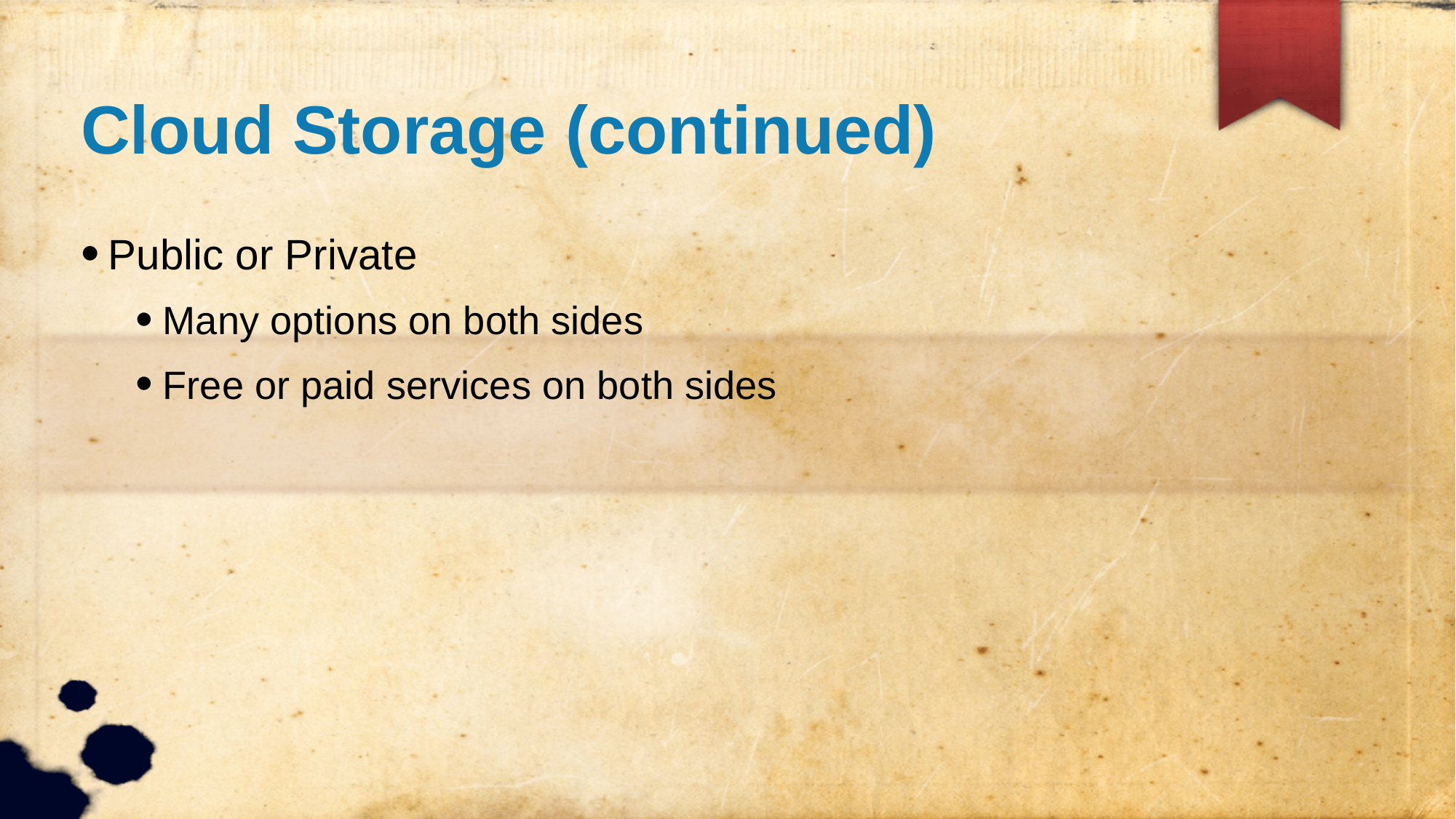

Cloud Storage (continued)
Public or Private
Many options on both sides
Free or paid services on both sides